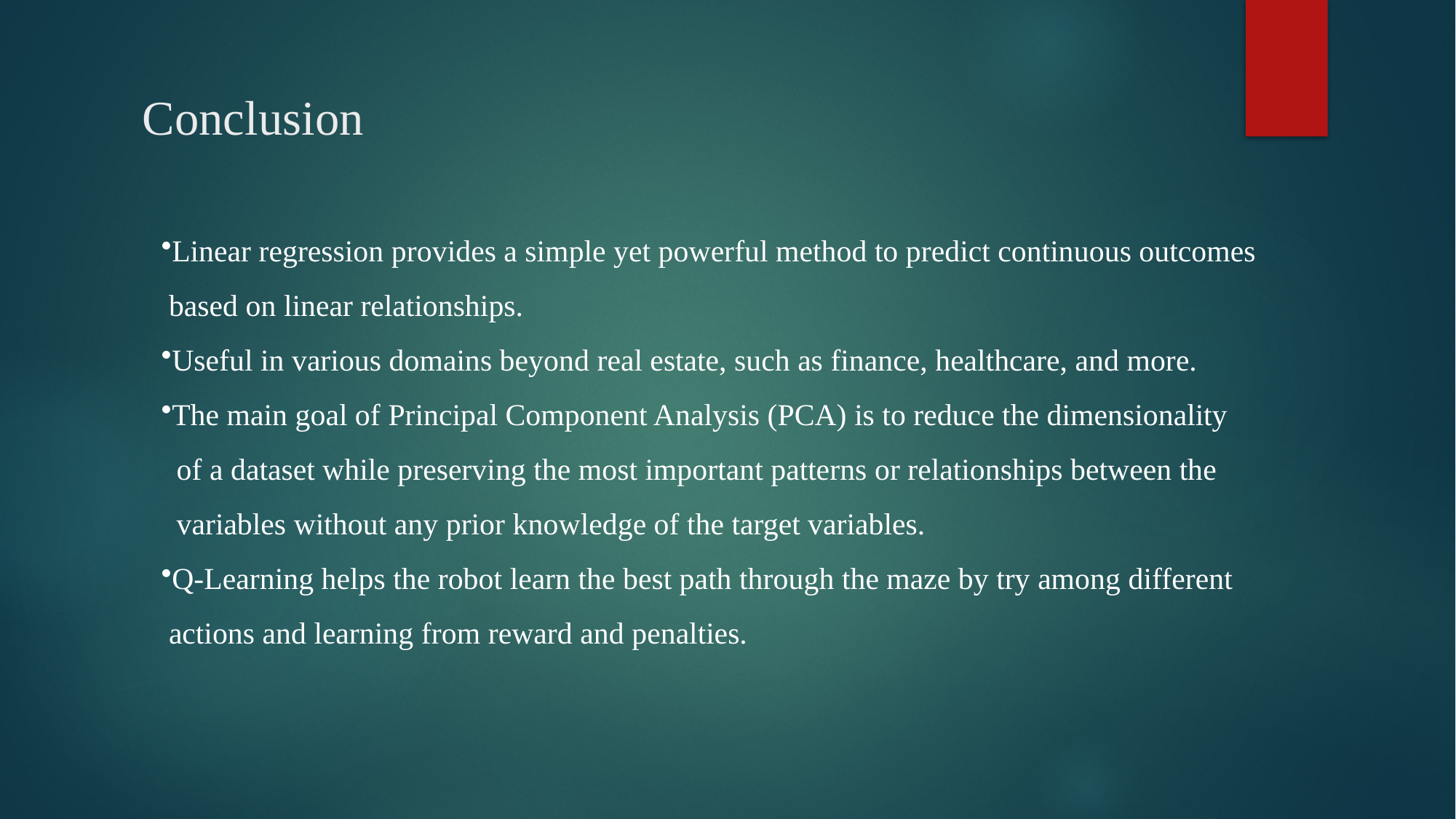

# Conclusion

Linear regression provides a simple yet powerful method to predict continuous outcomes
 based on linear relationships.
Useful in various domains beyond real estate, such as finance, healthcare, and more.
The main goal of Principal Component Analysis (PCA) is to reduce the dimensionality
  of a dataset while preserving the most important patterns or relationships between the
  variables without any prior knowledge of the target variables.
Q-Learning helps the robot learn the best path through the maze by try among different
 actions and learning from reward and penalties.